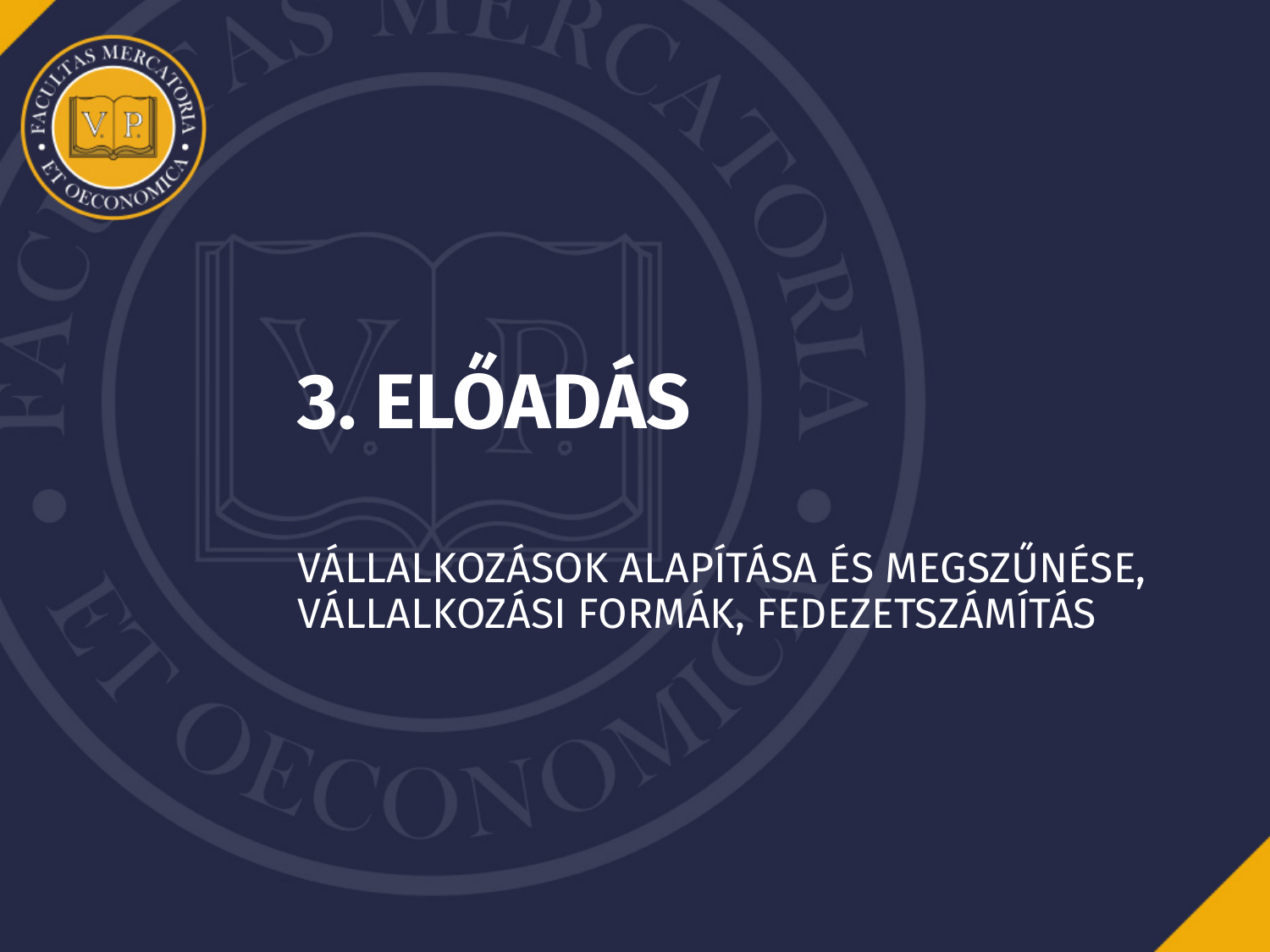

# 3. ELŐADÁS
VÁLLALKOZÁSOK ALAPÍTÁSA ÉS MEGSZŰNÉSE, VÁLLALKOZÁSI FORMÁK, FEDEZETSZÁMÍTÁS